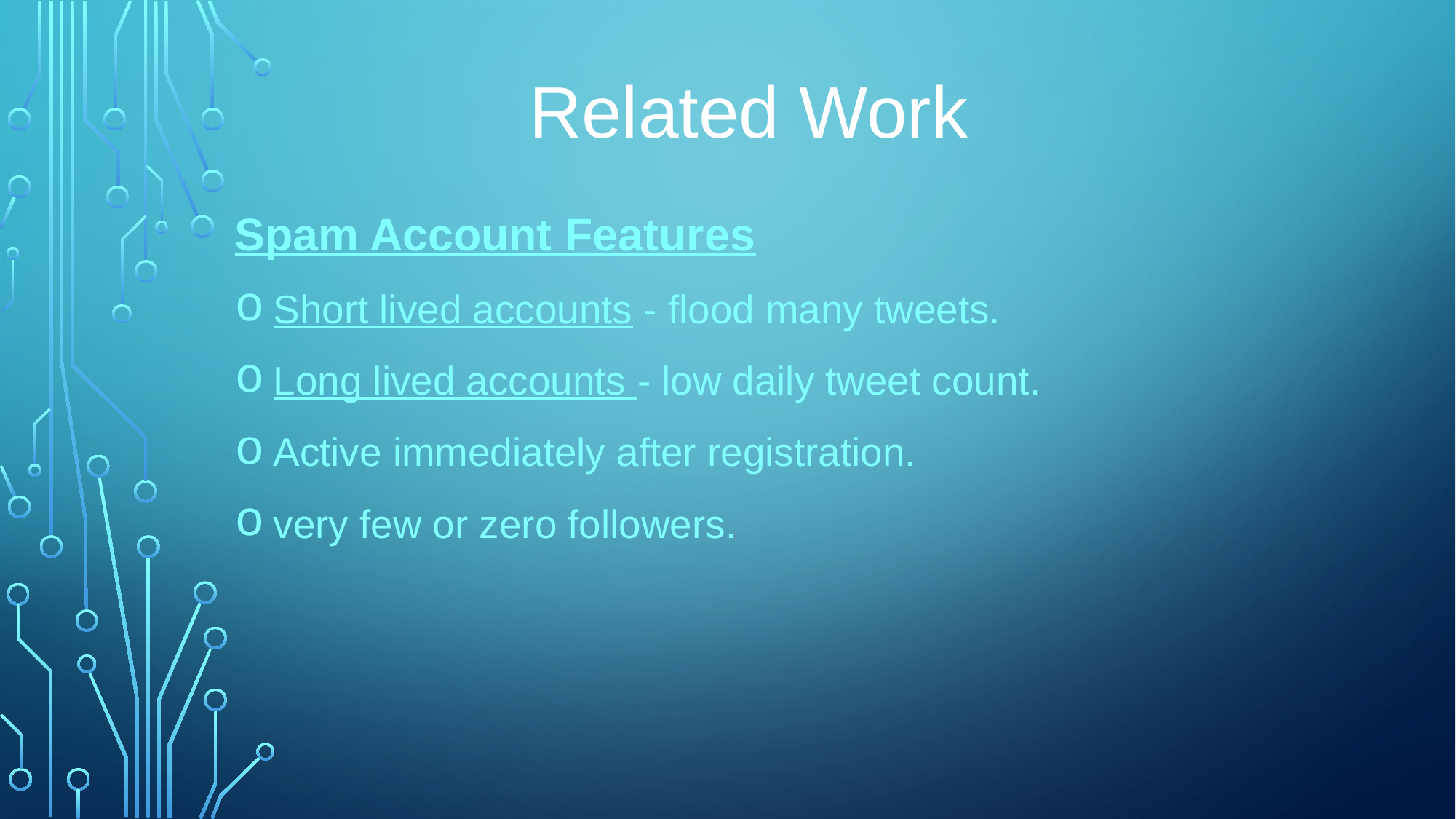

# Related Work
Spam Account Features
Short lived accounts - flood many tweets.
Long lived accounts - low daily tweet count.
Active immediately after registration.
very few or zero followers.